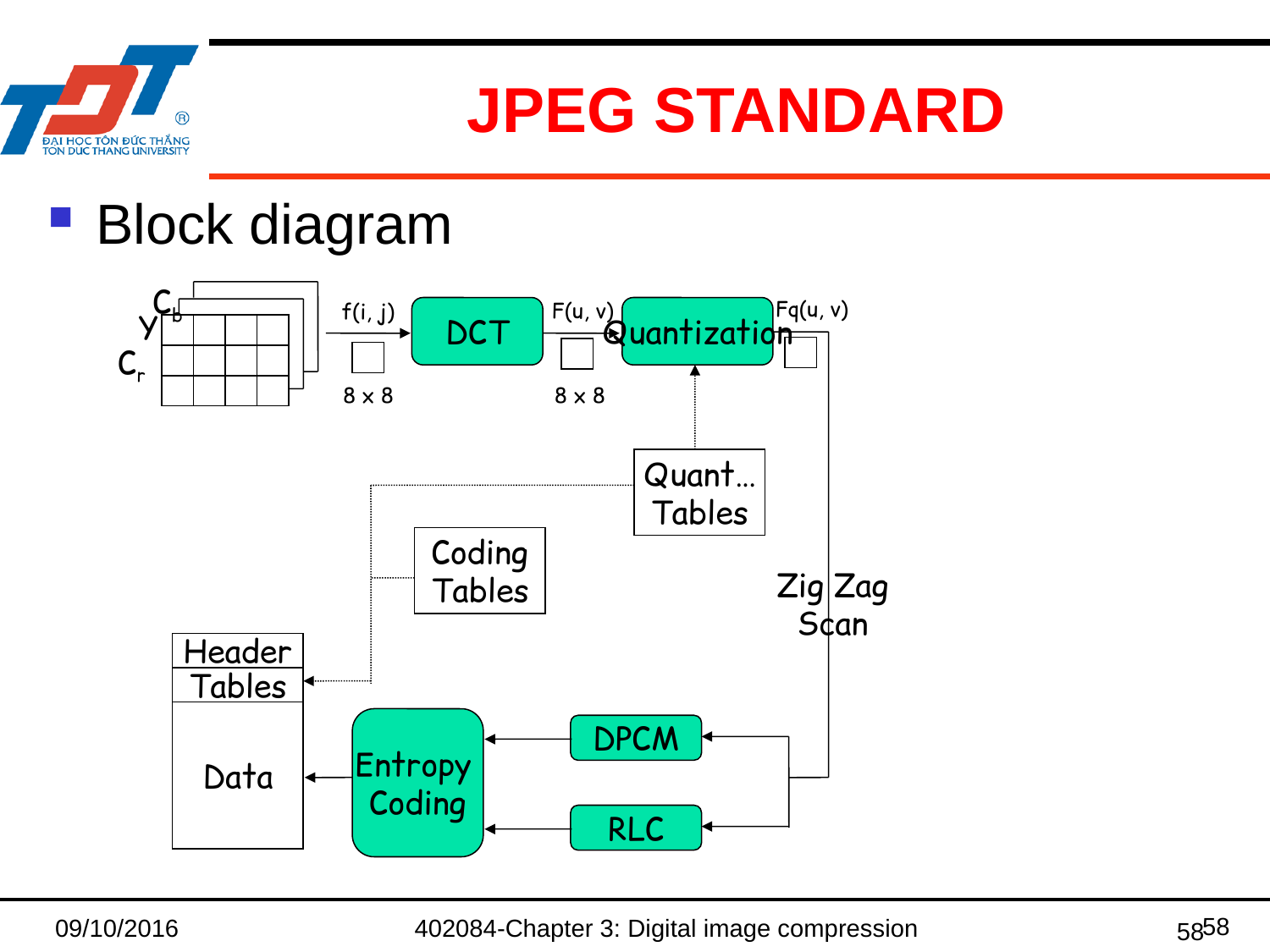

# JPEG STANDARD
Block diagram
Cb

Fq(u, v)
Quantization

F(u, v)

8 x 8

f(i, j)
DCT

8 x 8

Y

Cr

Quant…
Tables

Coding
Tables
Zig Zag
Scan

Header
Tables

Data
Entropy
Coding
DPCM

RLC

58
09/10/2016
402084-Chapter 3: Digital image compression
58